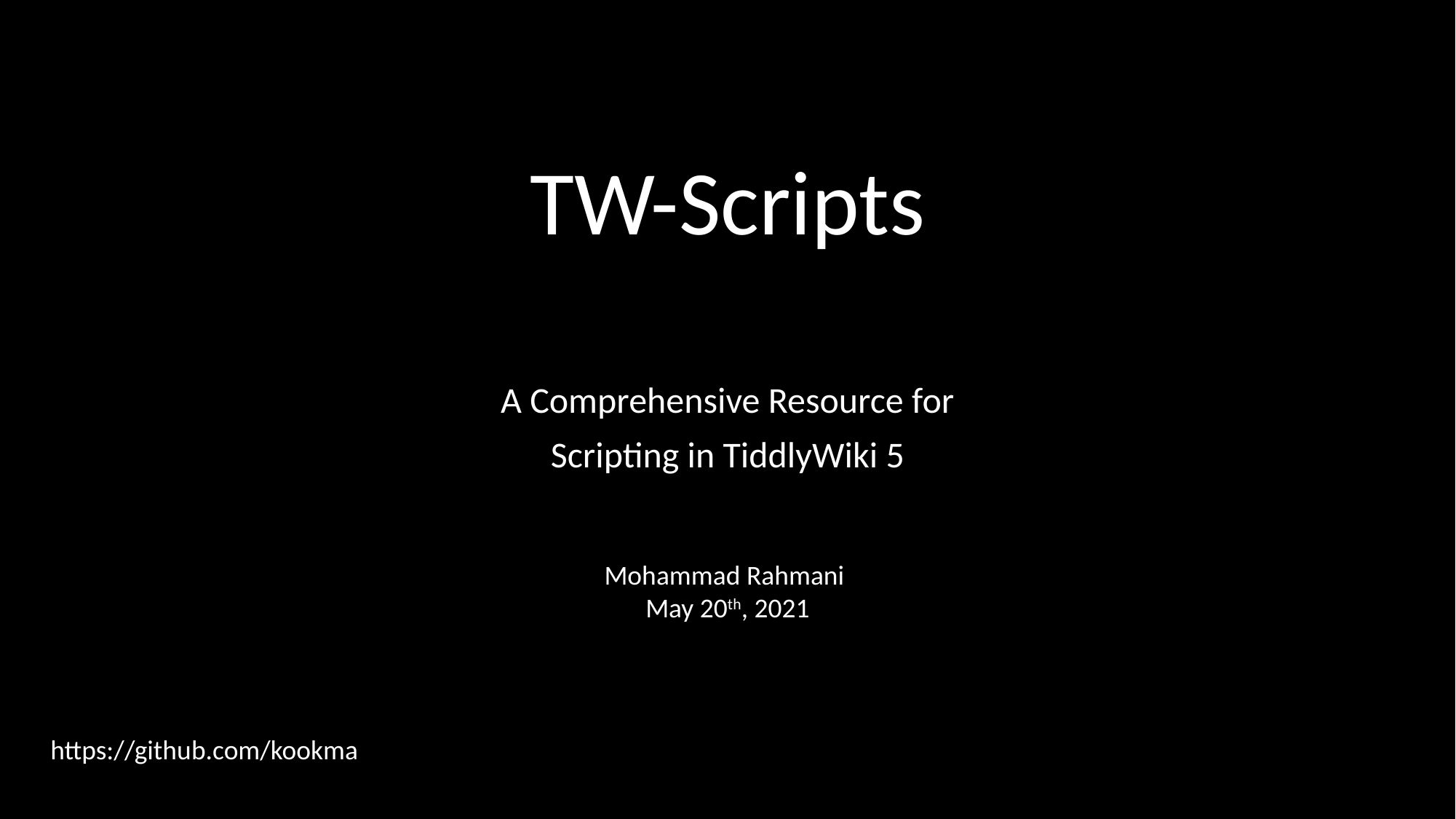

# TW-Scripts
A Comprehensive Resource for
Scripting in TiddlyWiki 5
Mohammad Rahmani
May 20th, 2021
https://github.com/kookma